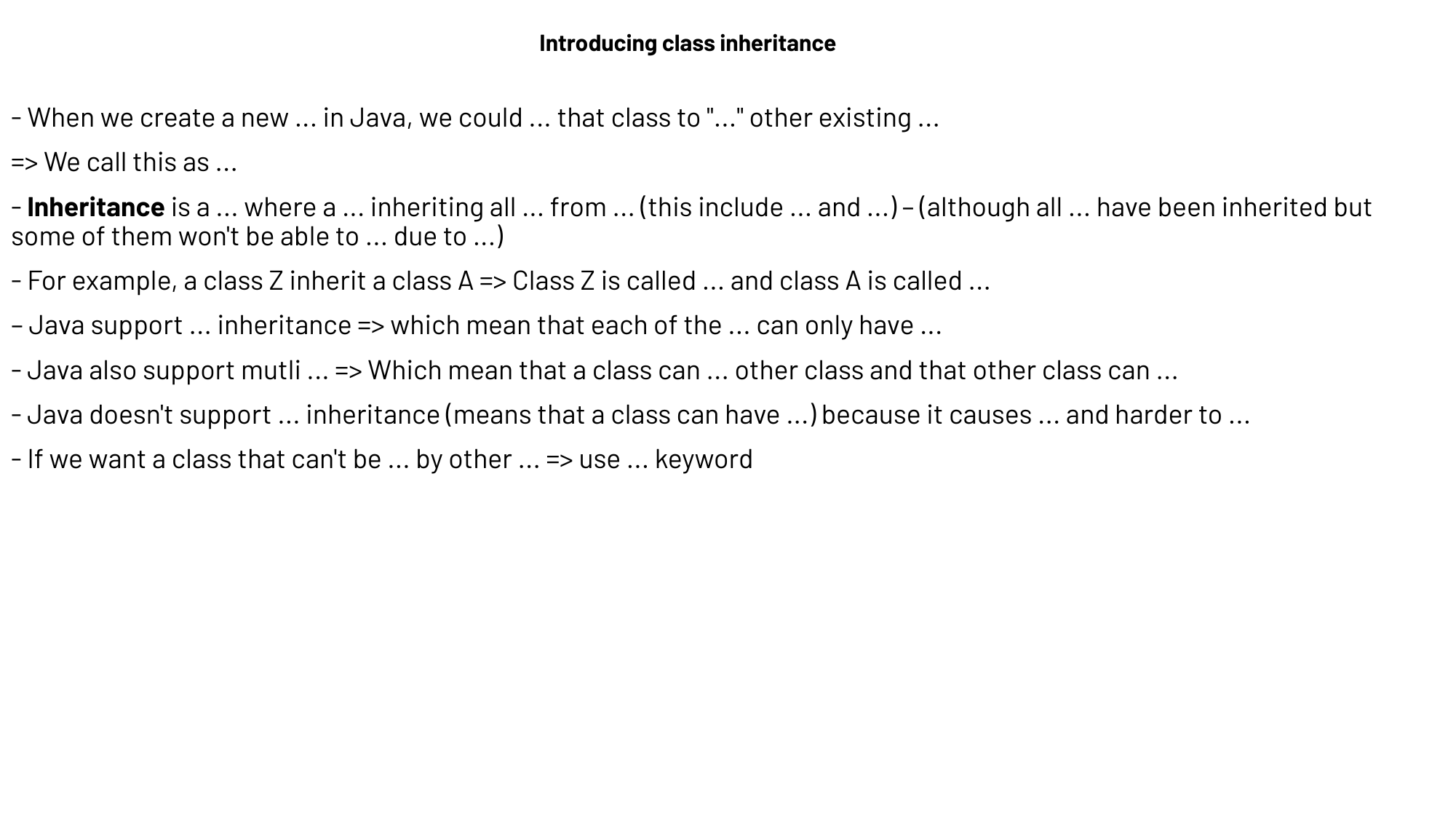

Introducing class inheritance
- When we create a new ... in Java, we could ... that class to "..." other existing ...
=> We call this as ...
- Inheritance is a ... where a ... inheriting all ... from ... (this include ... and ...) – (although all ... have been inherited but some of them won't be able to ... due to ...)
- For example, a class Z inherit a class A => Class Z is called ... and class A is called ...
– Java support ... inheritance => which mean that each of the ... can only have ...
- Java also support mutli ... => Which mean that a class can ... other class and that other class can ...
- Java doesn't support ... inheritance (means that a class can have ...) because it causes ... and harder to ...
- If we want a class that can't be ... by other ... => use ... keyword